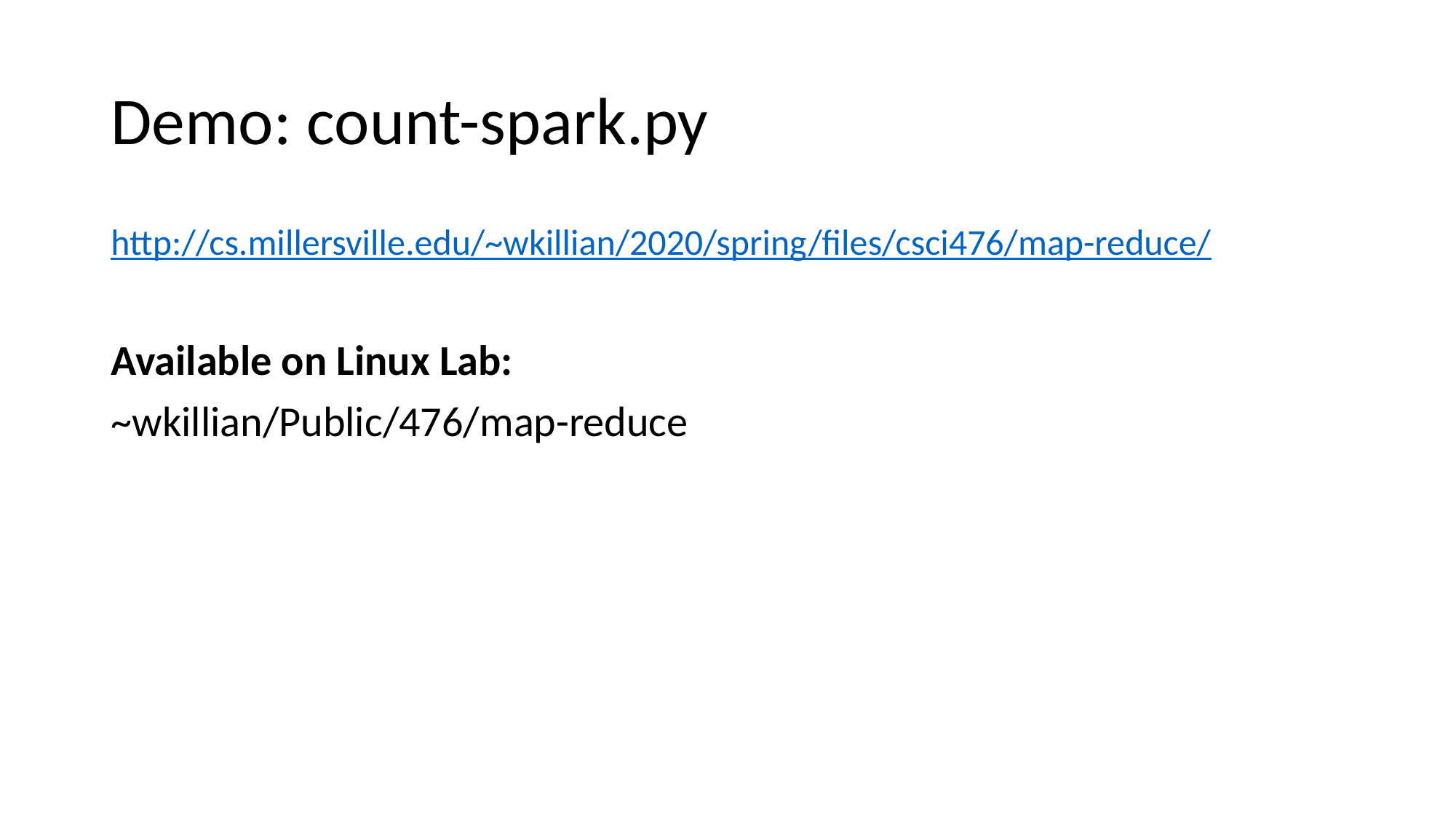

# Demo: count-spark.py
http://cs.millersville.edu/~wkillian/2020/spring/files/csci476/map-reduce/

Available on Linux Lab:
~wkillian/Public/476/map-reduce